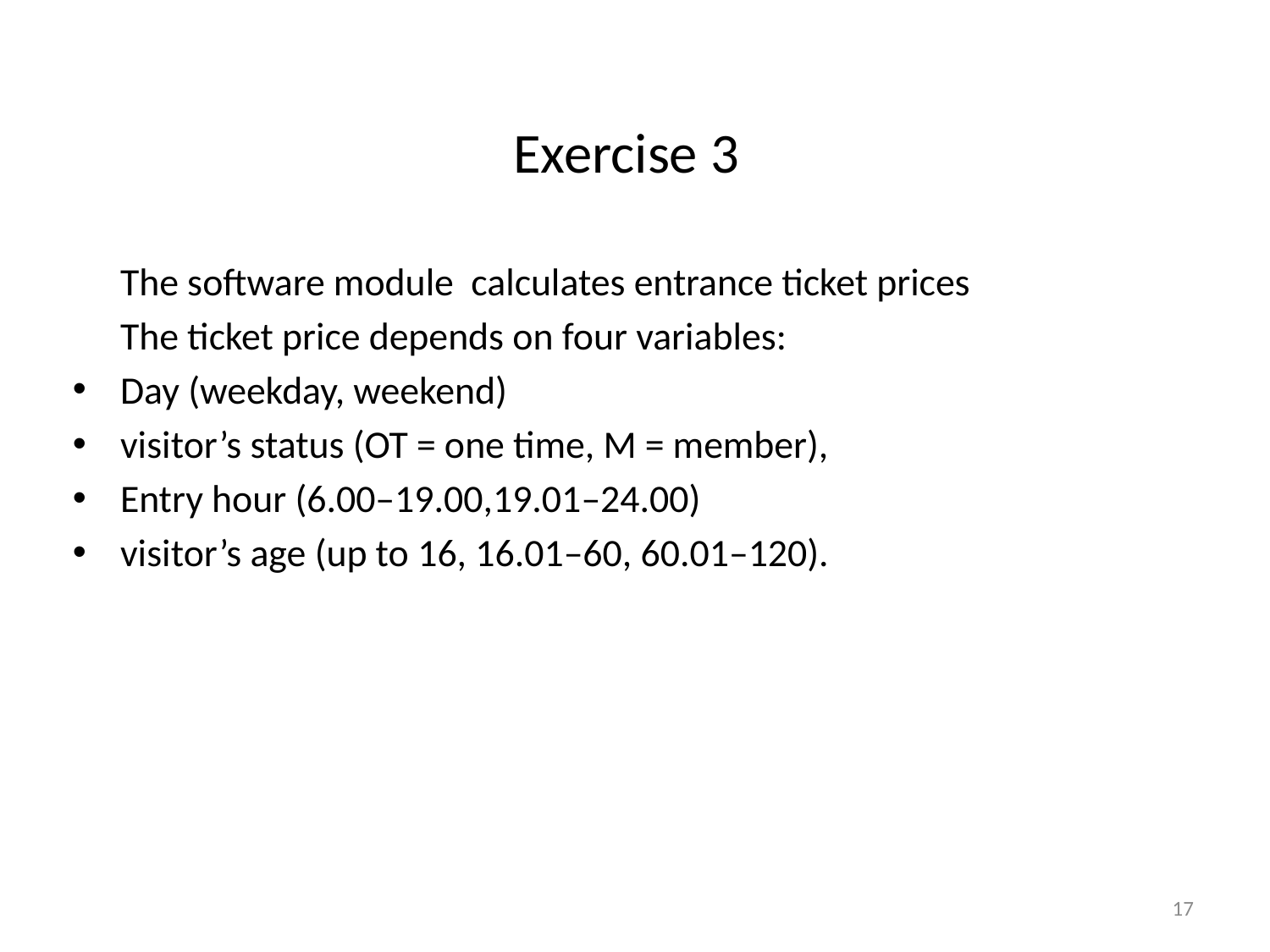

# Exercise 3

	The software module  calculates entrance ticket prices
	The ticket price depends on four variables:
Day (weekday, weekend)
visitor’s status (OT = one time, M = member),
Entry hour (6.00–19.00,19.01–24.00)
visitor’s age (up to 16, 16.01–60, 60.01–120).
17